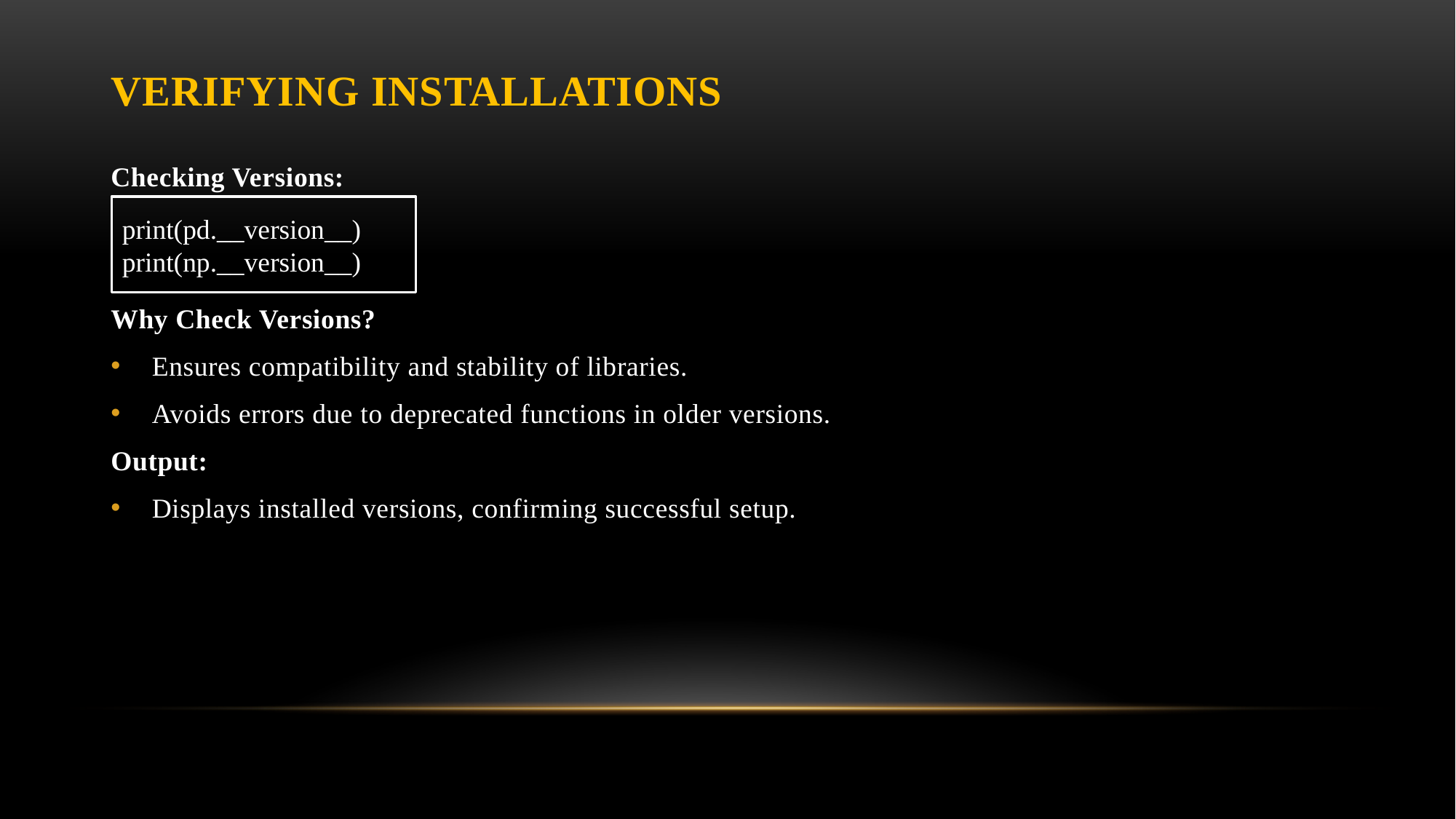

# Verifying Installations
Checking Versions:

Why Check Versions?
Ensures compatibility and stability of libraries.
Avoids errors due to deprecated functions in older versions.
Output:
Displays installed versions, confirming successful setup.

print(pd.__version__)
print(np.__version__)